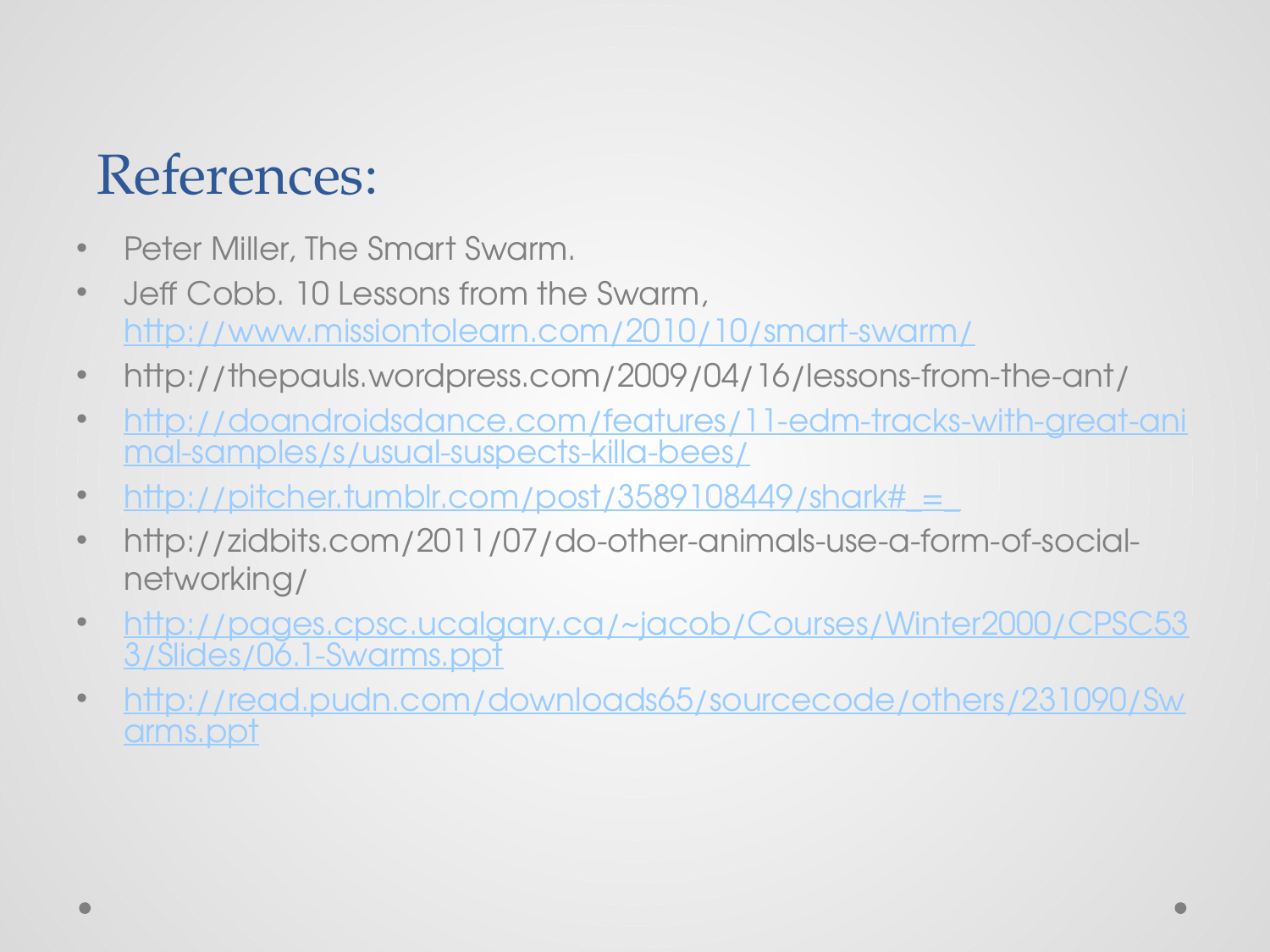

# References:
Peter Miller, The Smart Swarm.
Jeff Cobb. 10 Lessons from the Swarm, http://www.missiontolearn.com/2010/10/smart-swarm/
http://thepauls.wordpress.com/2009/04/16/lessons-from-the-ant/
http://doandroidsdance.com/features/11-edm-tracks-with-great-animal-samples/s/usual-suspects-killa-bees/
http://pitcher.tumblr.com/post/3589108449/shark#_=_
http://zidbits.com/2011/07/do-other-animals-use-a-form-of-social-networking/
http://pages.cpsc.ucalgary.ca/~jacob/Courses/Winter2000/CPSC533/Slides/06.1-Swarms.ppt
http://read.pudn.com/downloads65/sourcecode/others/231090/Swarms.ppt